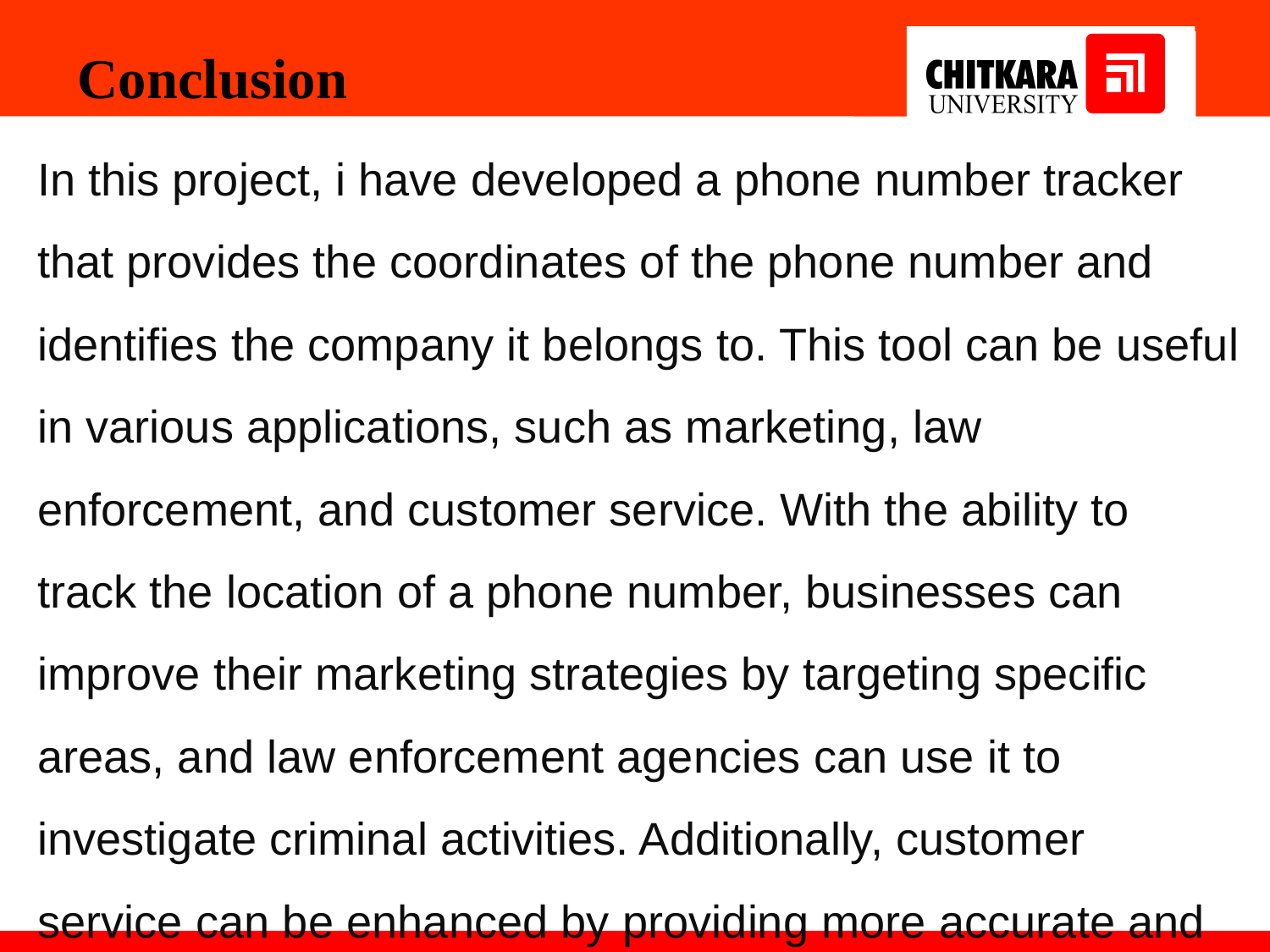

Conclusion
In this project, i have developed a phone number tracker that provides the coordinates of the phone number and identifies the company it belongs to. This tool can be useful in various applications, such as marketing, law enforcement, and customer service. With the ability to track the location of a phone number, businesses can improve their marketing strategies by targeting specific areas, and law enforcement agencies can use it to investigate criminal activities. Additionally, customer service can be enhanced by providing more accurate and efficient support.